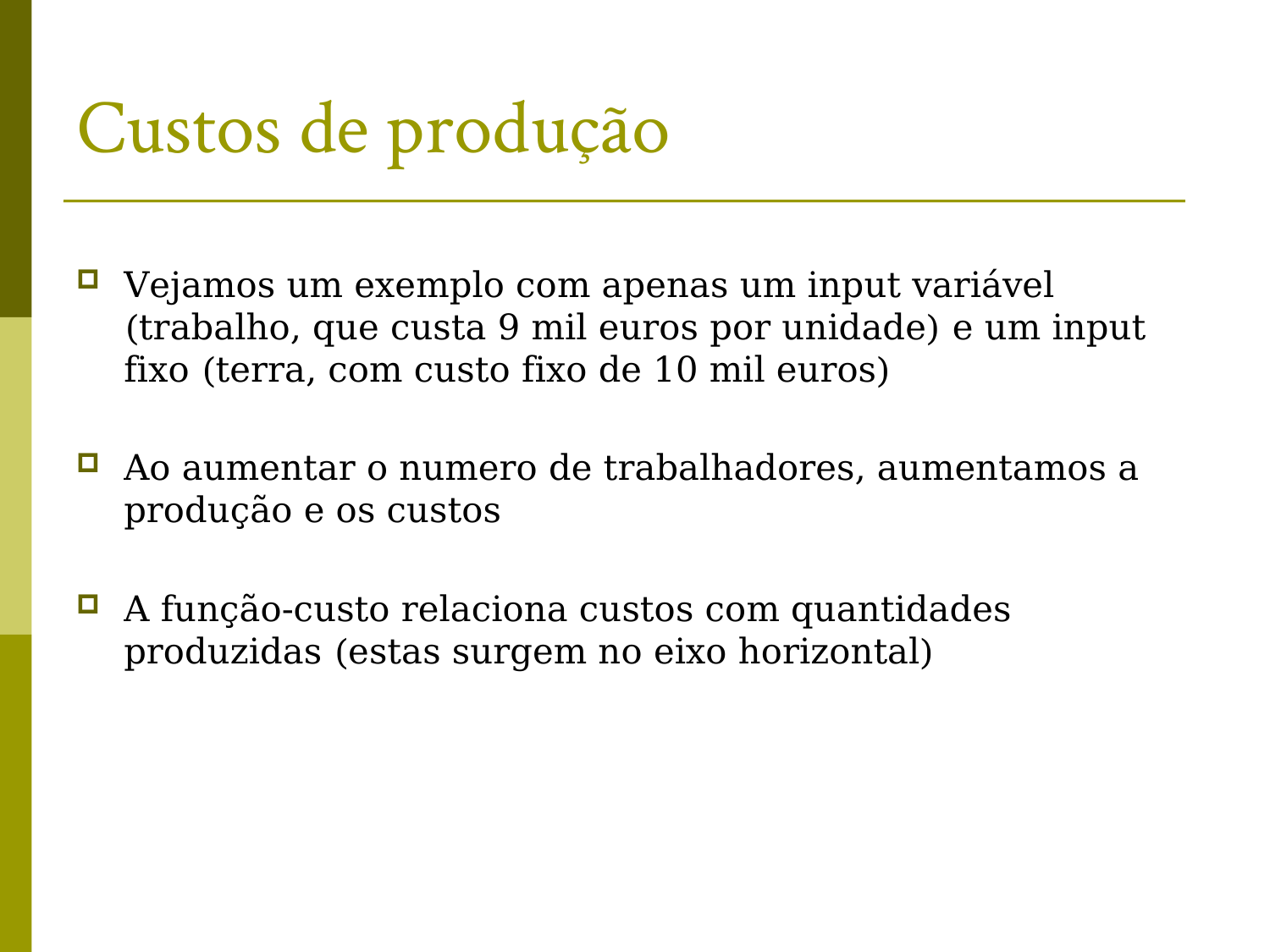

# Custos de produção

Vejamos um exemplo com apenas um input variável (trabalho, que custa 9 mil euros por unidade) e um input fixo (terra, com custo fixo de 10 mil euros)

Ao aumentar o numero de trabalhadores, aumentamos a produção e os custos

A função-custo relaciona custos com quantidades produzidas (estas surgem no eixo horizontal)